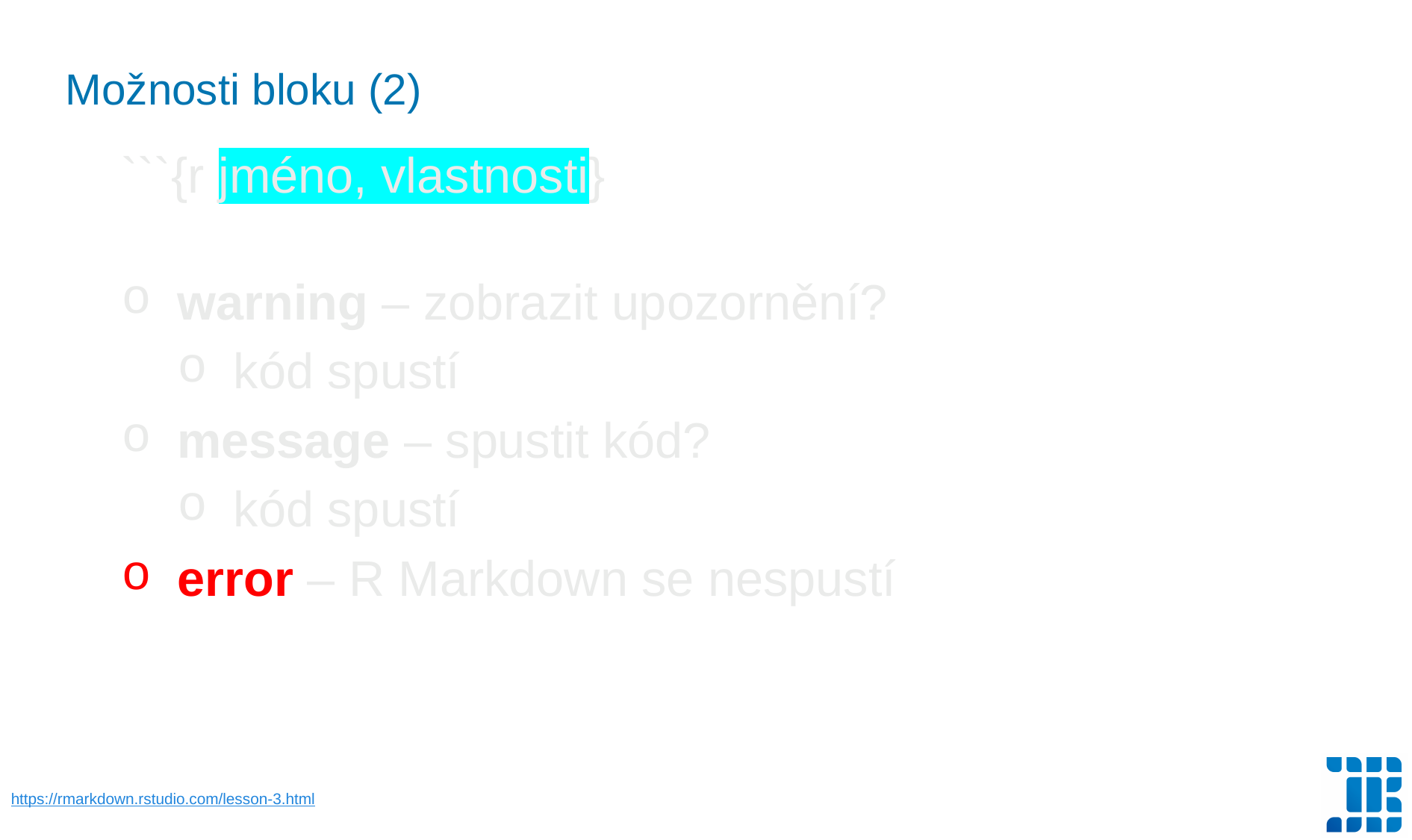

Možnosti bloku (2)
```{r jméno, vlastnosti}
warning – zobrazit upozornění?
kód spustí
message – spustit kód?
kód spustí
error – R Markdown se nespustí

https://rmarkdown.rstudio.com/lesson-3.html